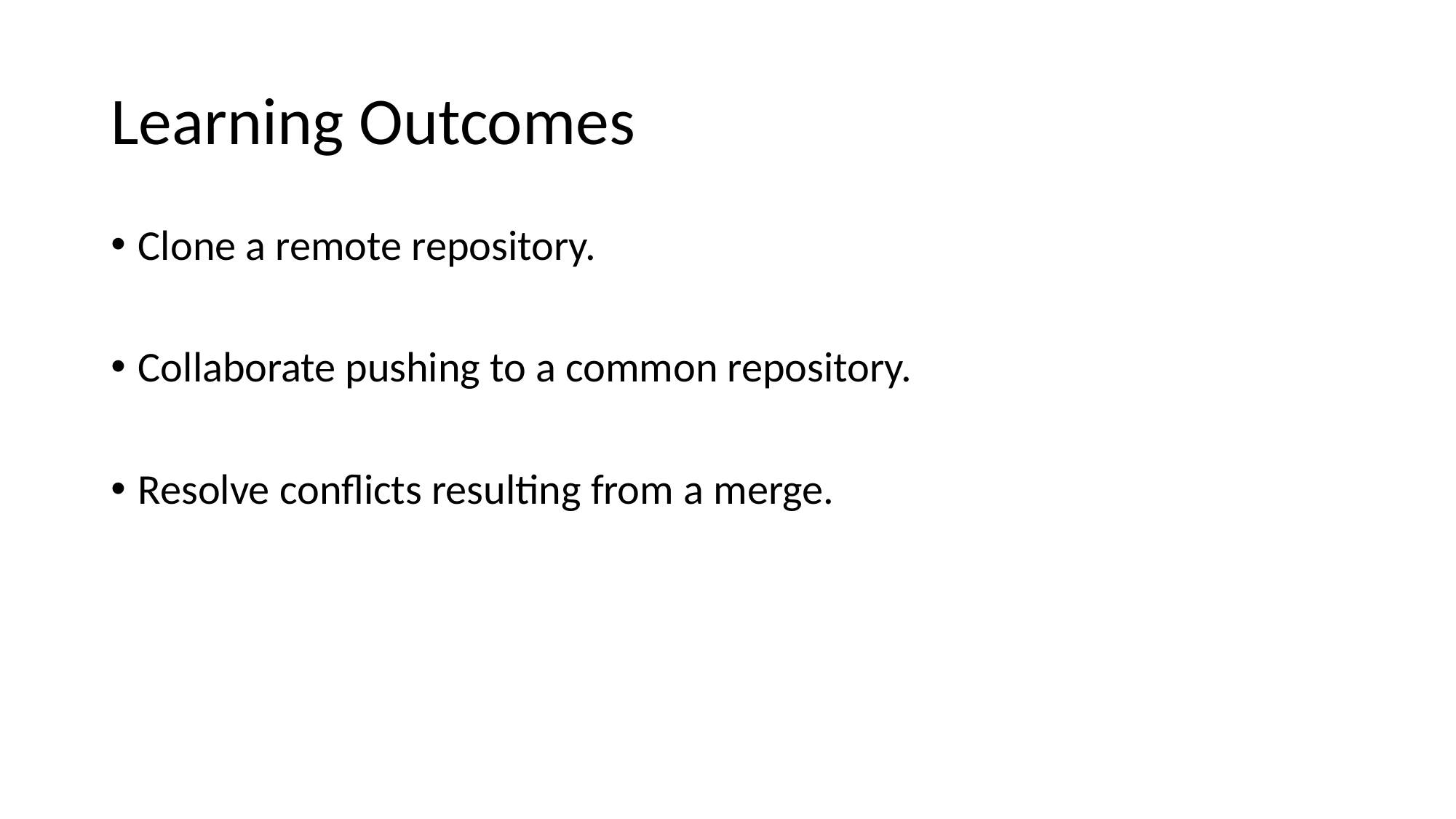

# Learning Outcomes
Clone a remote repository.

Collaborate pushing to a common repository.

Resolve conflicts resulting from a merge.